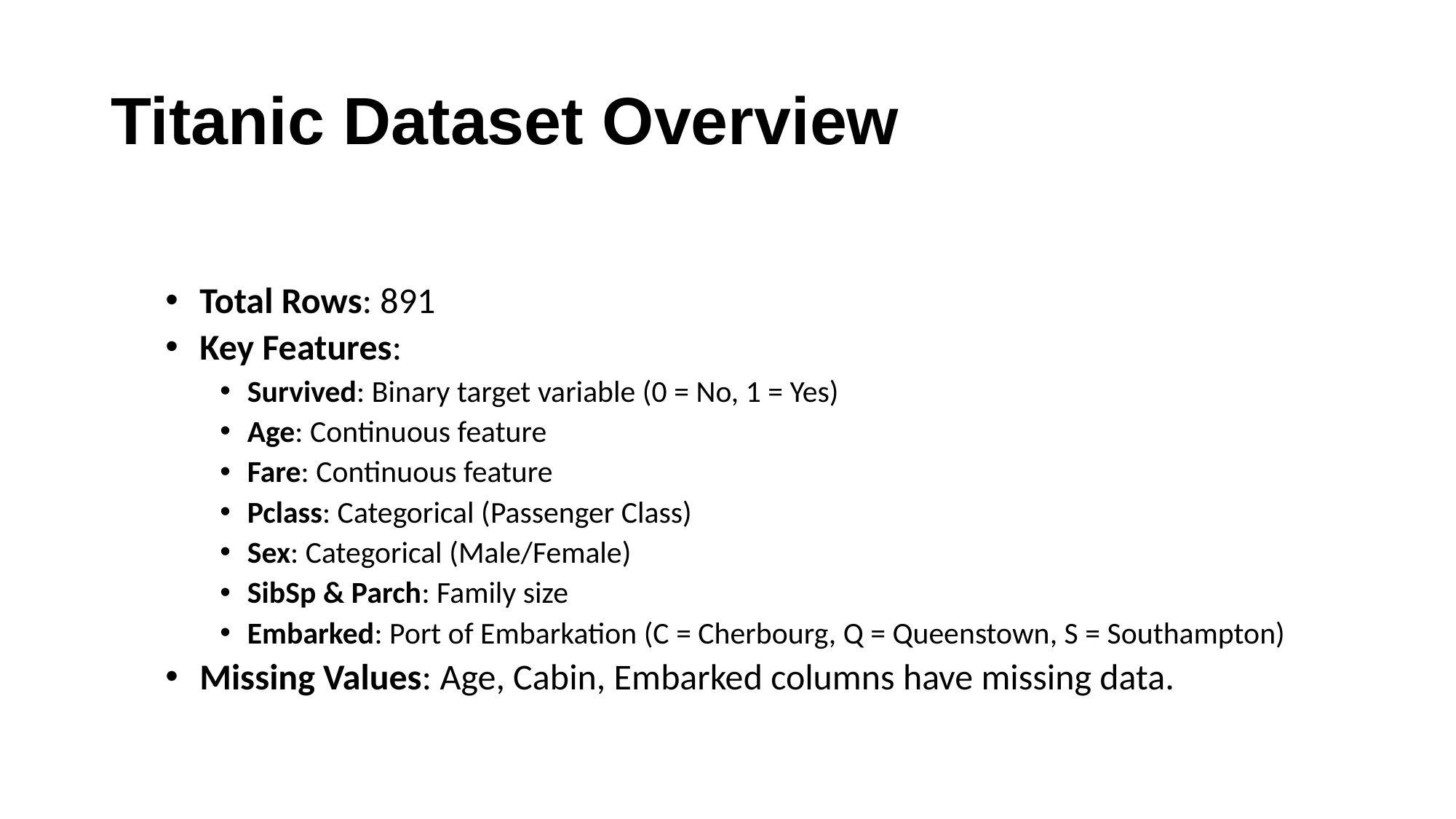

# Titanic Dataset Overview

Total Rows: 891
Key Features:
Survived: Binary target variable (0 = No, 1 = Yes)
Age: Continuous feature
Fare: Continuous feature
Pclass: Categorical (Passenger Class)
Sex: Categorical (Male/Female)
SibSp & Parch: Family size
Embarked: Port of Embarkation (C = Cherbourg, Q = Queenstown, S = Southampton)
Missing Values: Age, Cabin, Embarked columns have missing data.